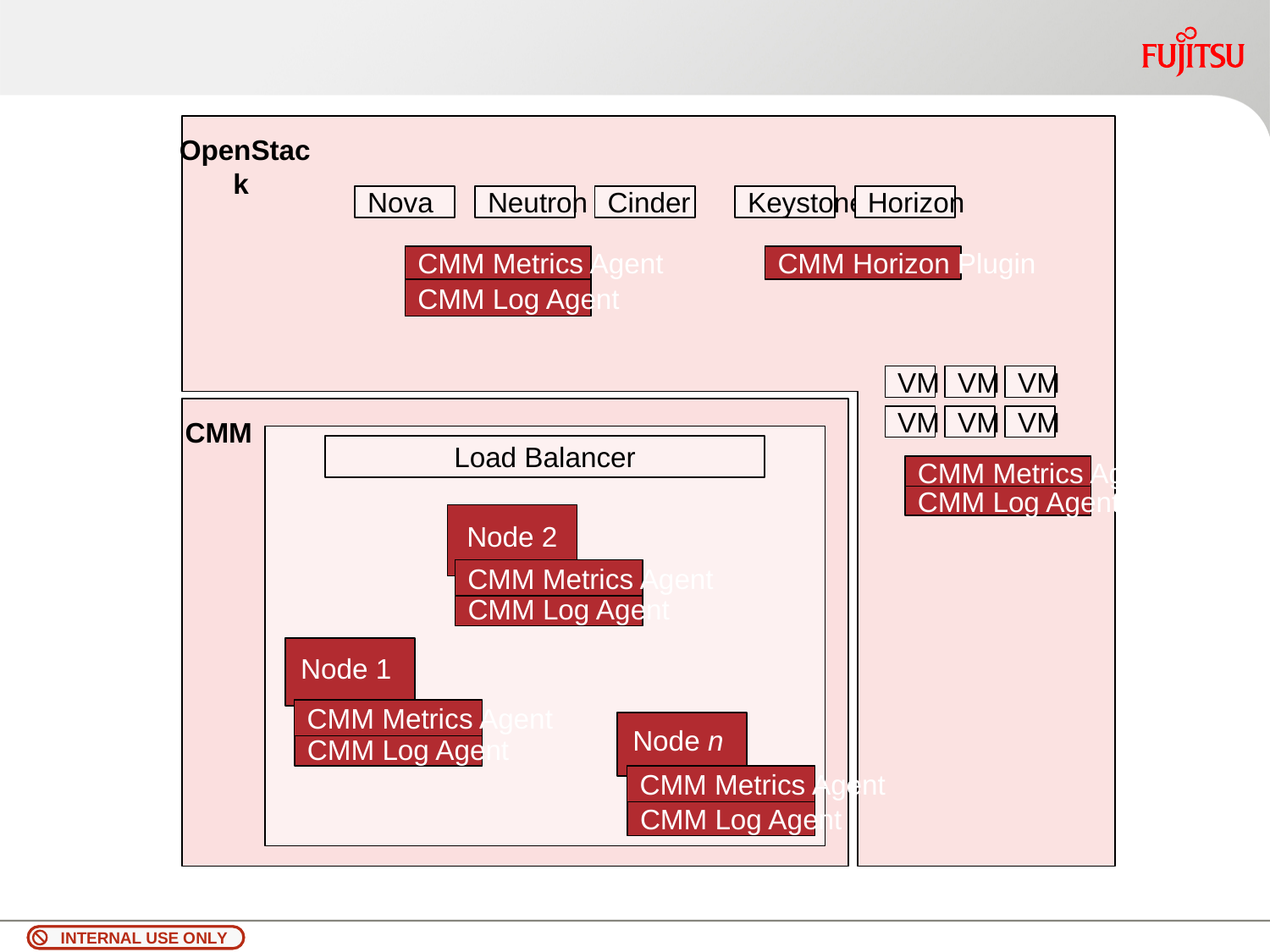

OpenStack
Nova
Neutron
Cinder
Keystone
Horizon
CMM Metrics Agent
CMM Horizon Plugin
CMM Log Agent
VM
VM
VM

VM
VM
VM
CMM

Load Balancer
CMM Metrics Agent
CMM Log Agent
Node 2
CMM Metrics Agent
CMM Log Agent
Node 1
Node n
CMM Metrics Agent
CMM Metrics Agent
Node n
CMM Log Agent
CMM Log Agent
CMM Metrics Agent
CMM Log Agent